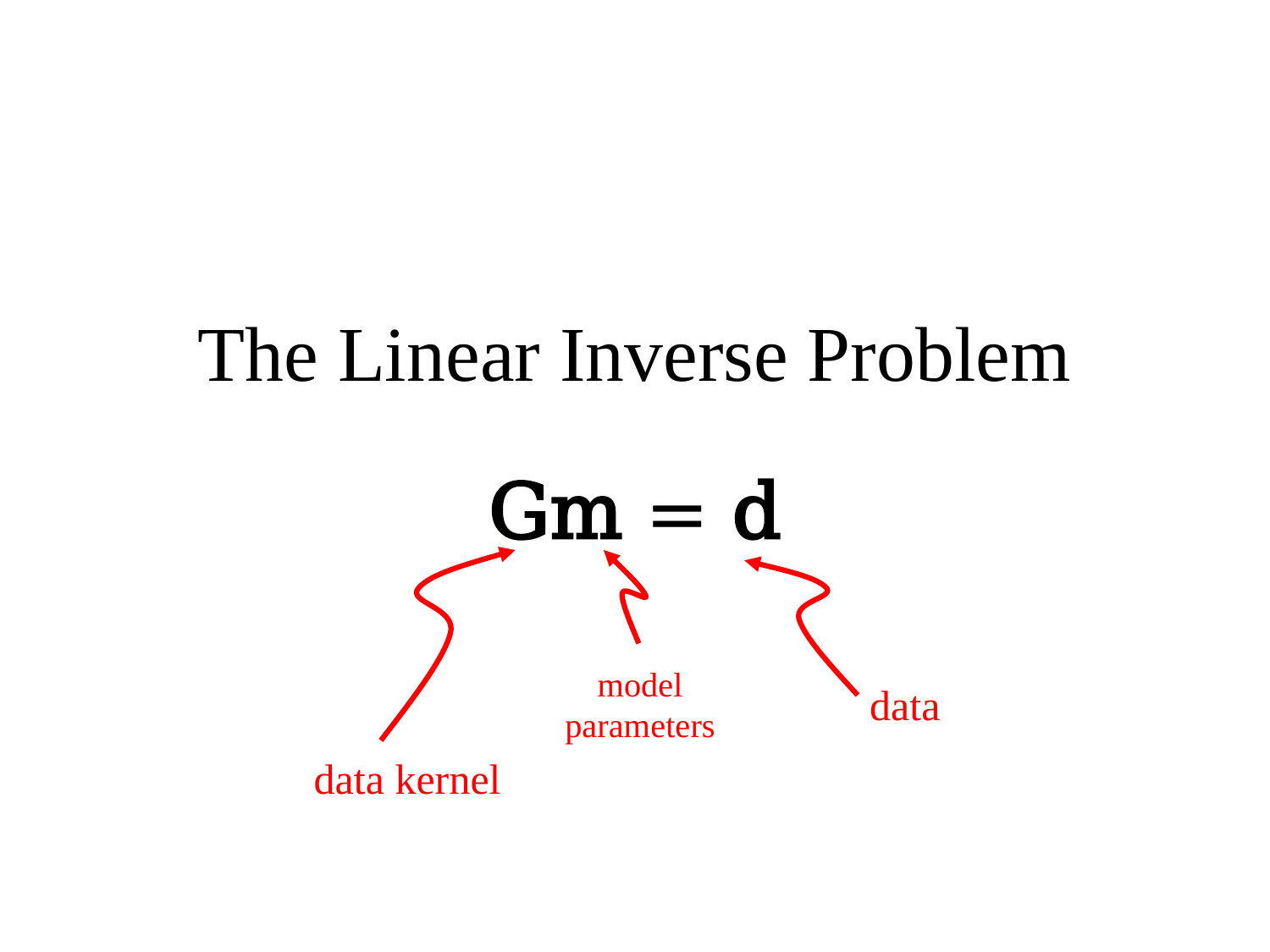

# The Linear Inverse Problem
Gm = d

model parameters
data
data kernel